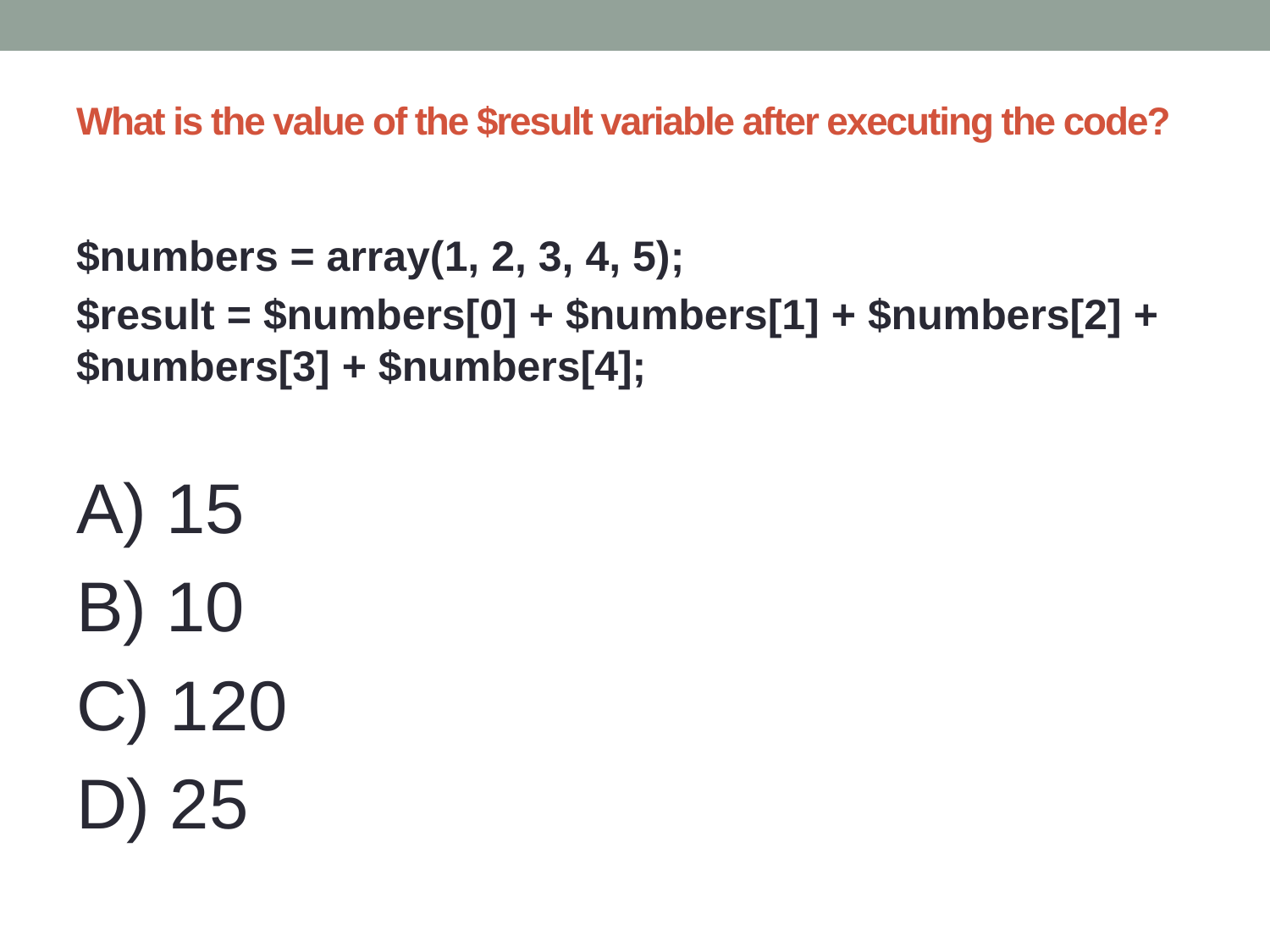

# What is the value of the $result variable after executing the code?
$numbers = array(1, 2, 3, 4, 5);
$result = $numbers[0] + $numbers[1] + $numbers[2] + $numbers[3] + $numbers[4];

A) 15
B) 10
C) 120
D) 25